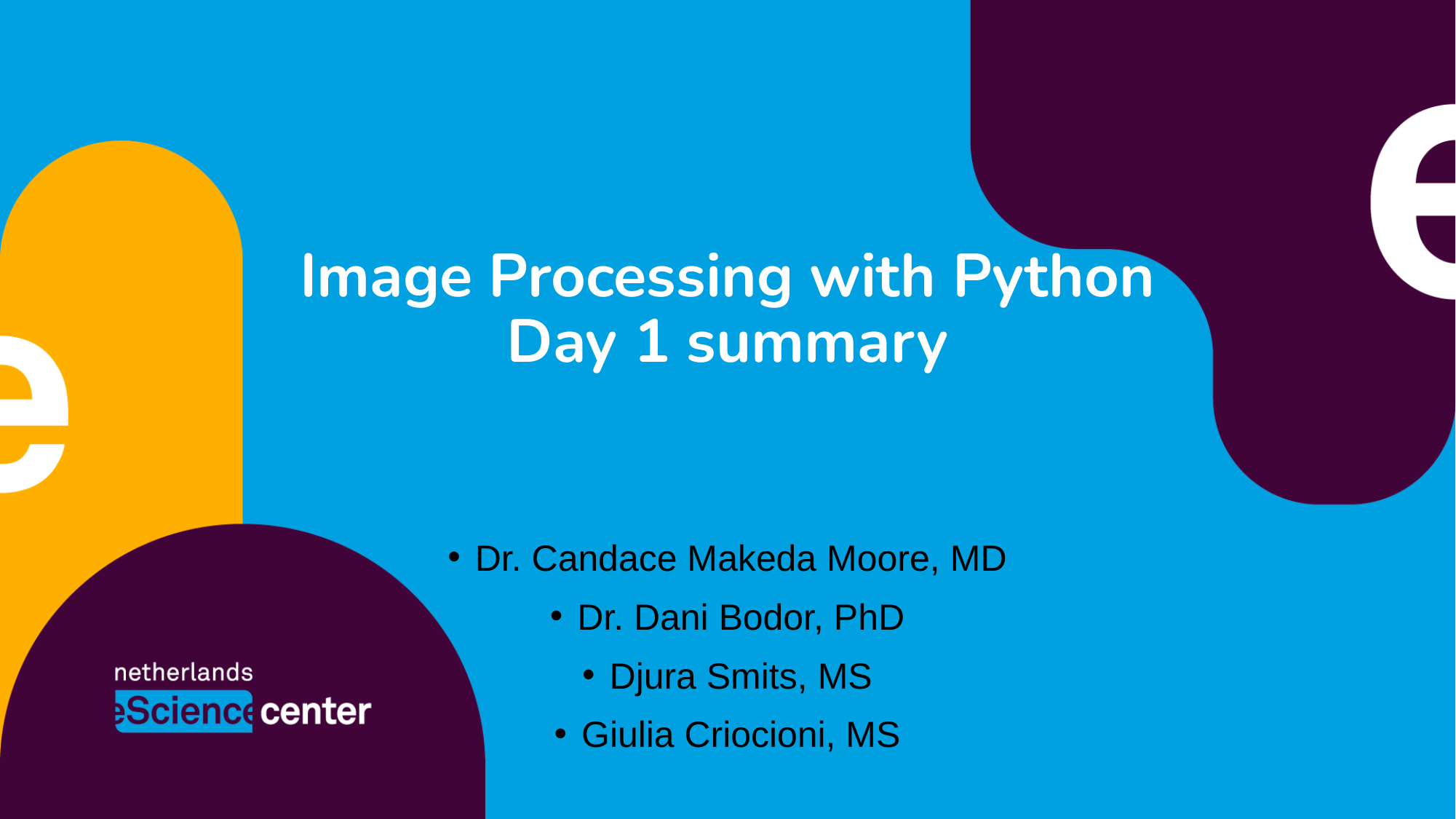

# Image Processing with Python Day 1 summary
Dr. Candace Makeda Moore, MD
Dr. Dani Bodor, PhD
Djura Smits, MS
Giulia Criocioni, MS